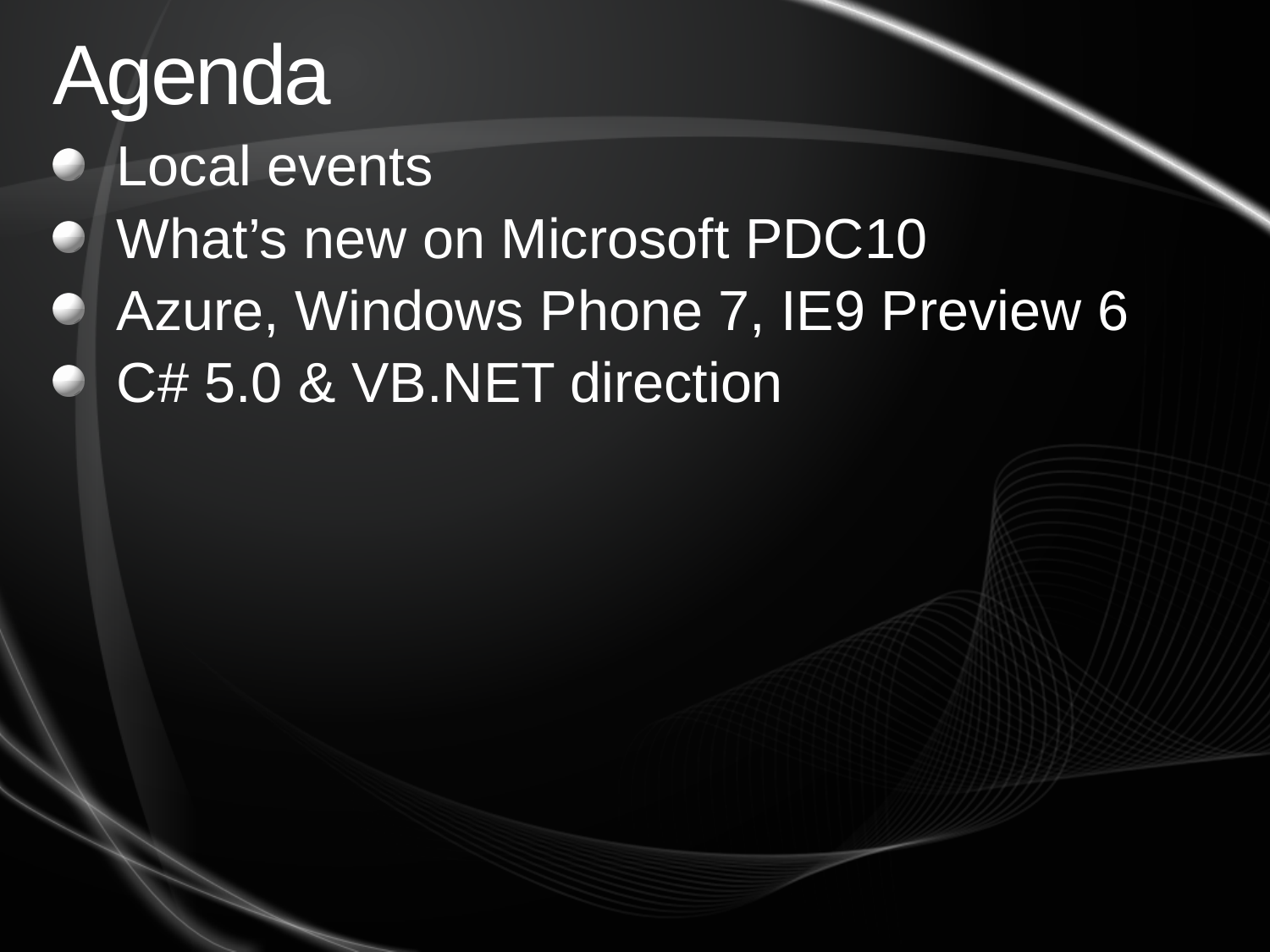

# Agenda
Local events
What’s new on Microsoft PDC10
Azure, Windows Phone 7, IE9 Preview 6
C# 5.0 & VB.NET direction